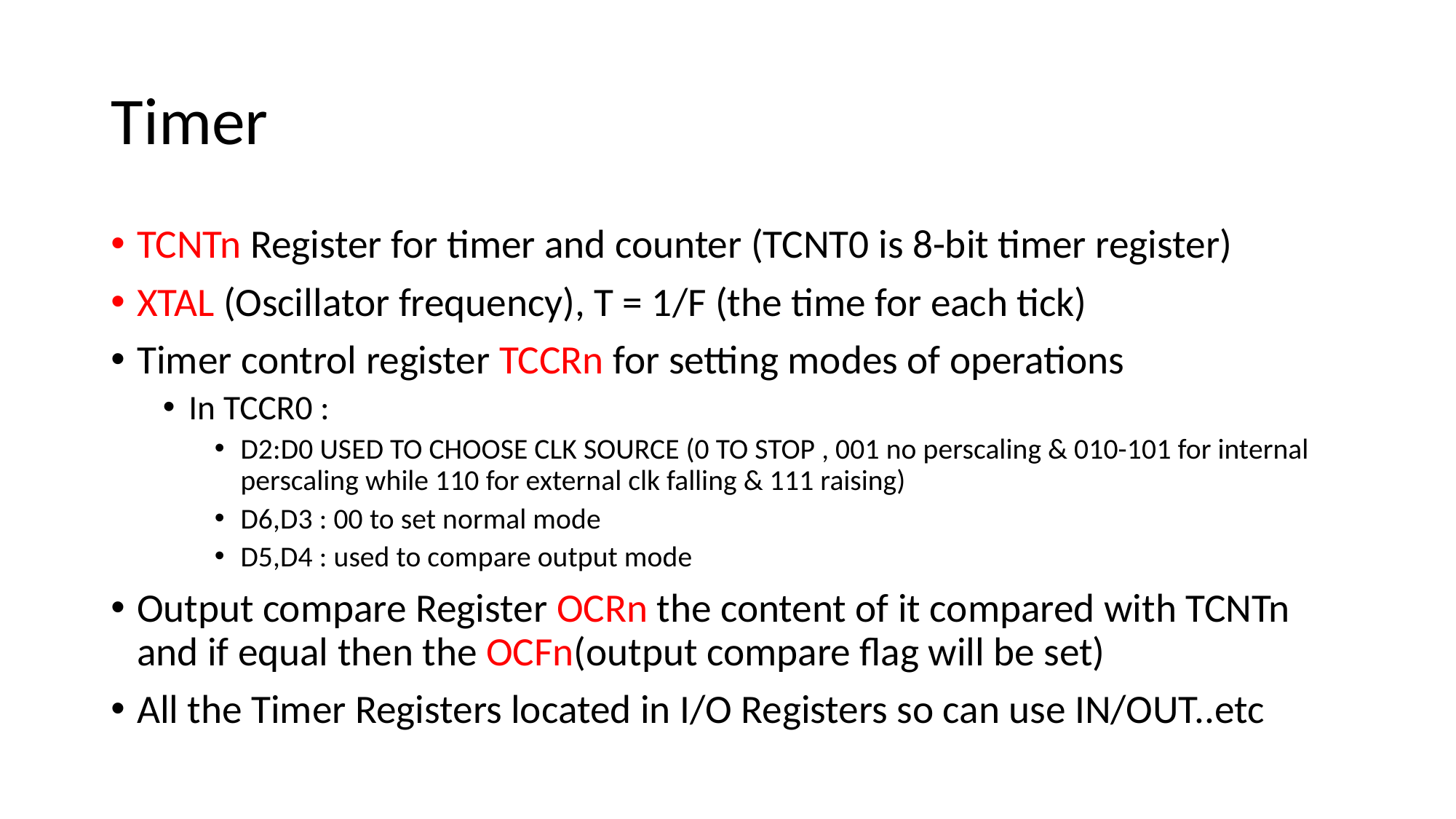

# Timer
TCNTn Register for timer and counter (TCNT0 is 8-bit timer register)
XTAL (Oscillator frequency), T = 1/F (the time for each tick)
Timer control register TCCRn for setting modes of operations
In TCCR0 :
D2:D0 USED TO CHOOSE CLK SOURCE (0 TO STOP , 001 no perscaling & 010-101 for internal perscaling while 110 for external clk falling & 111 raising)
D6,D3 : 00 to set normal mode
D5,D4 : used to compare output mode
Output compare Register OCRn the content of it compared with TCNTn and if equal then the OCFn(output compare flag will be set)
All the Timer Registers located in I/O Registers so can use IN/OUT..etc